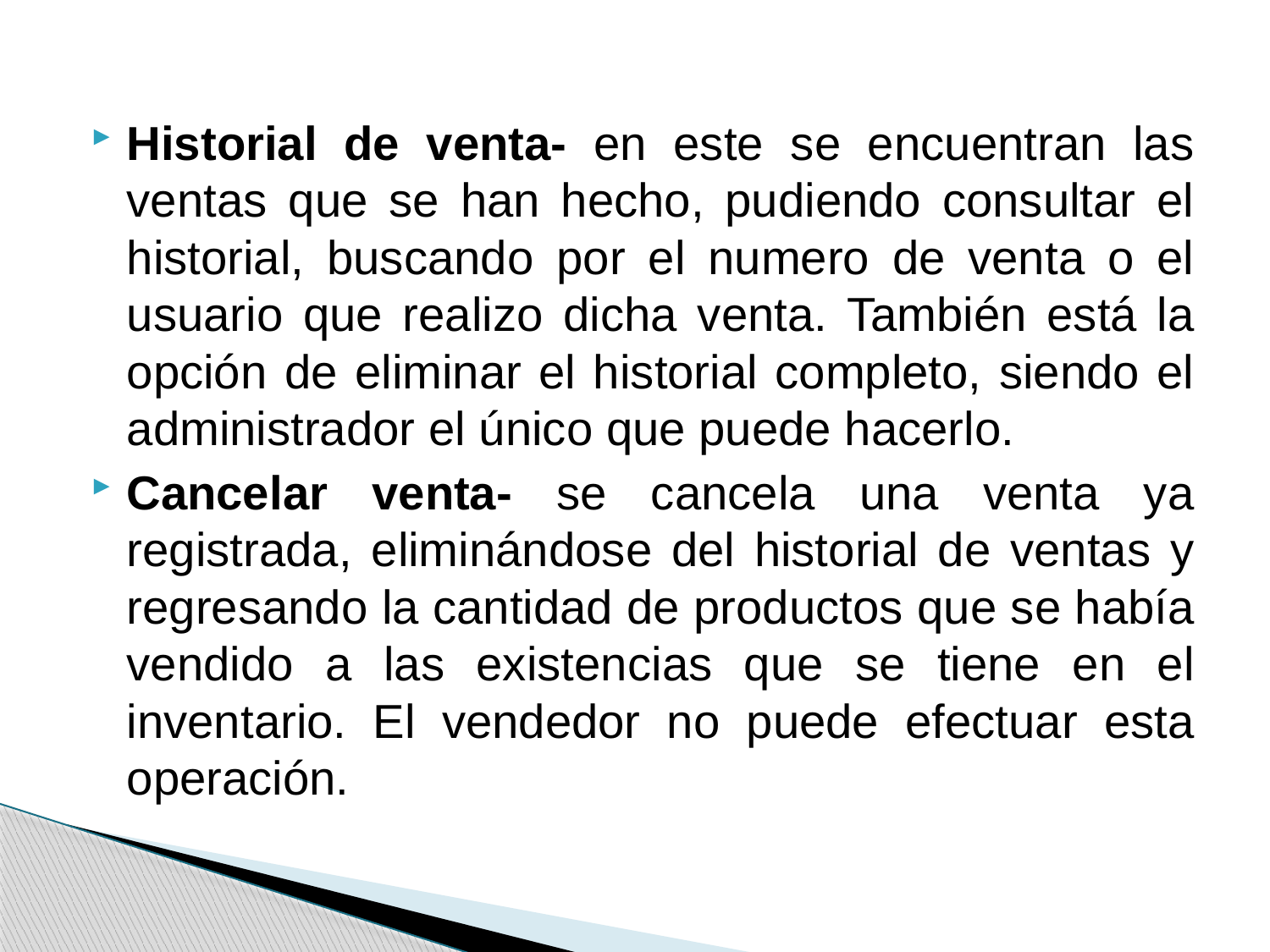

Historial de venta- en este se encuentran las ventas que se han hecho, pudiendo consultar el historial, buscando por el numero de venta o el usuario que realizo dicha venta. También está la opción de eliminar el historial completo, siendo el administrador el único que puede hacerlo.
Cancelar venta- se cancela una venta ya registrada, eliminándose del historial de ventas y regresando la cantidad de productos que se había vendido a las existencias que se tiene en el inventario. El vendedor no puede efectuar esta operación.